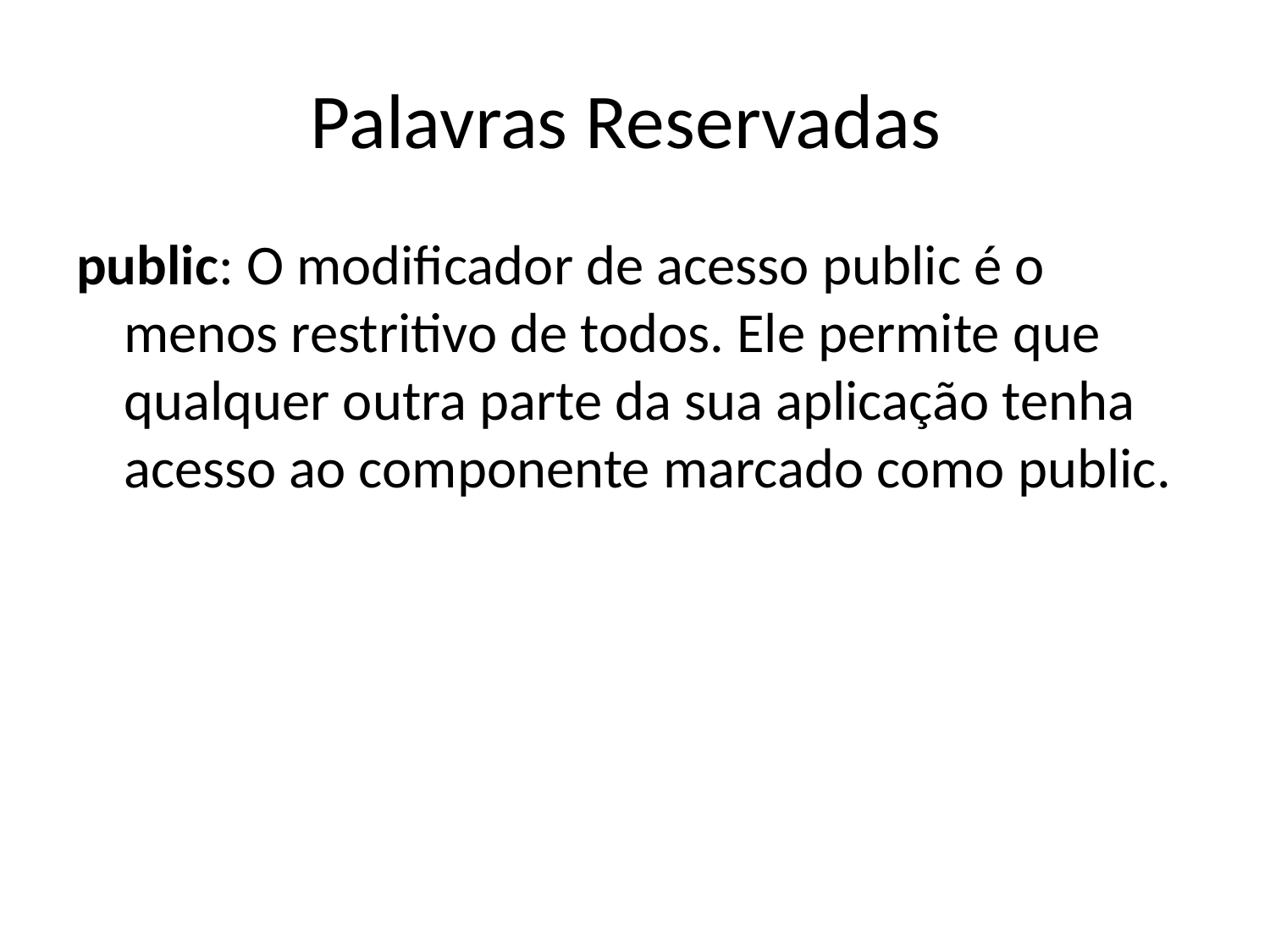

# Palavras Reservadas
public: O modificador de acesso public é o menos restritivo de todos. Ele permite que qualquer outra parte da sua aplicação tenha acesso ao componente marcado como public.